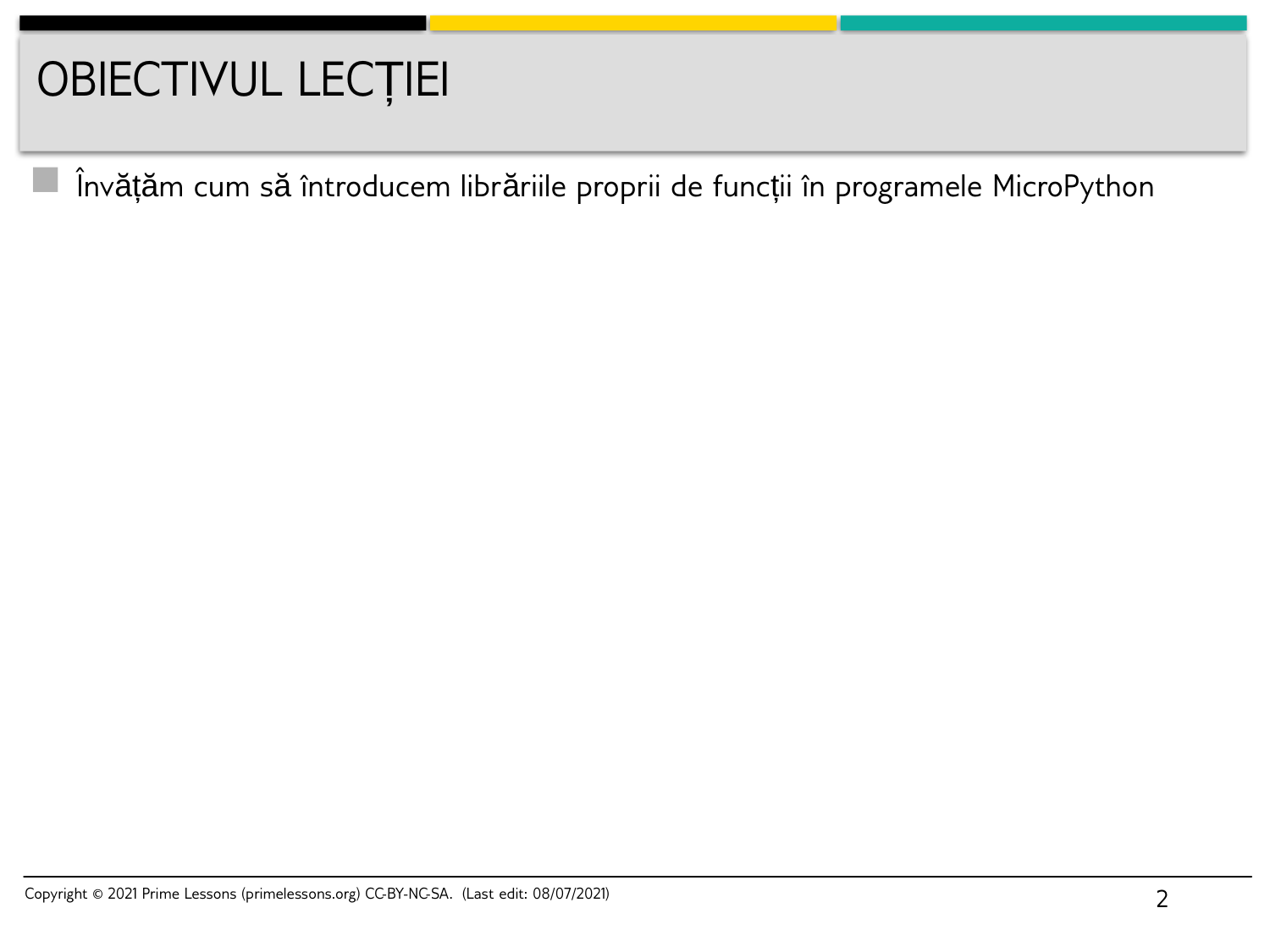

# Obiectivul lecției
Învățăm cum să întroducem librăriile proprii de funcții în programele MicroPython
2
Copyright © 2021 Prime Lessons (primelessons.org) CC-BY-NC-SA.  (Last edit: 08/07/2021)